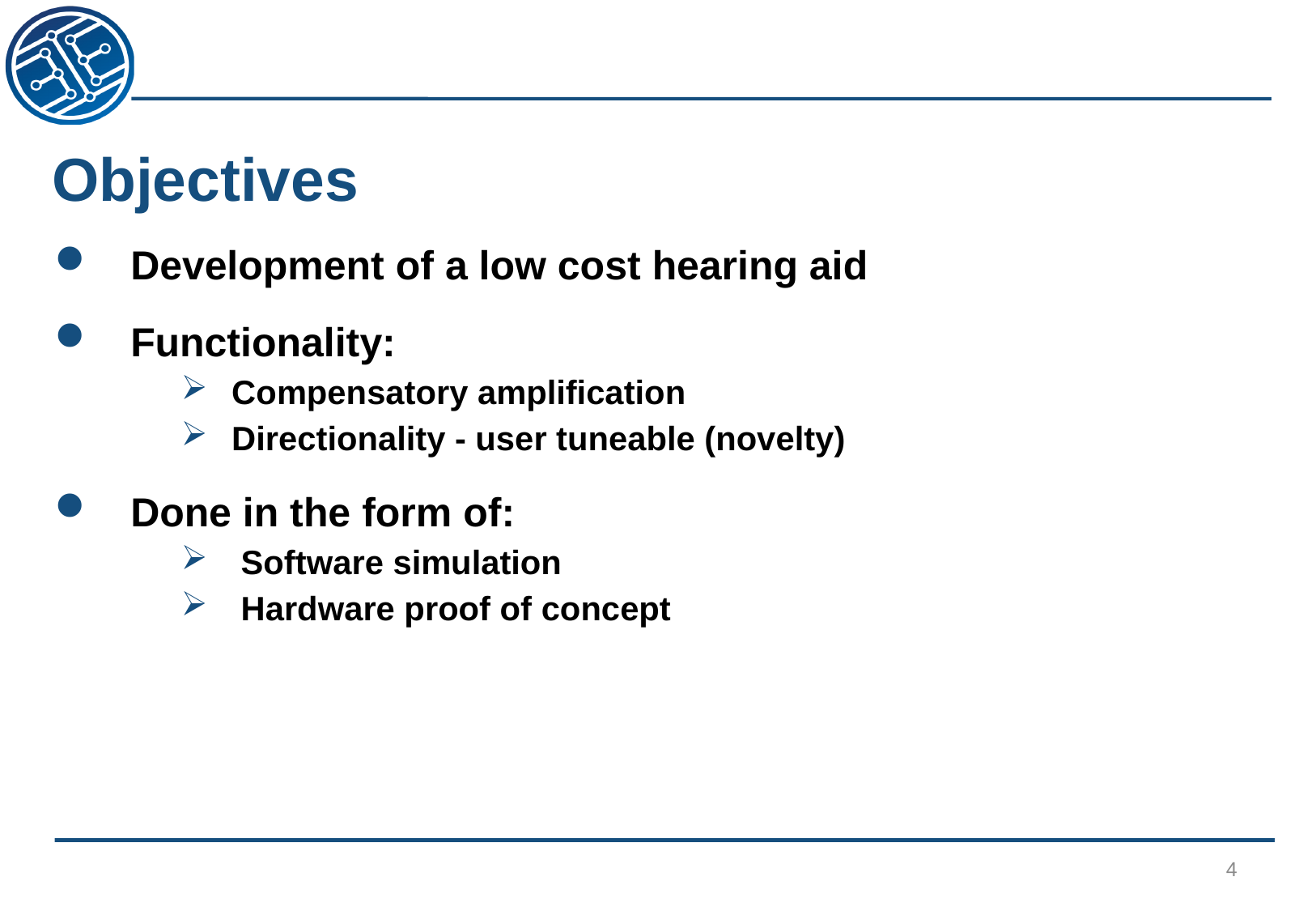

# Objectives
Development of a low cost hearing aid
Functionality:
Compensatory amplification
Directionality - user tuneable (novelty)
Done in the form of:
 Software simulation
 Hardware proof of concept
4